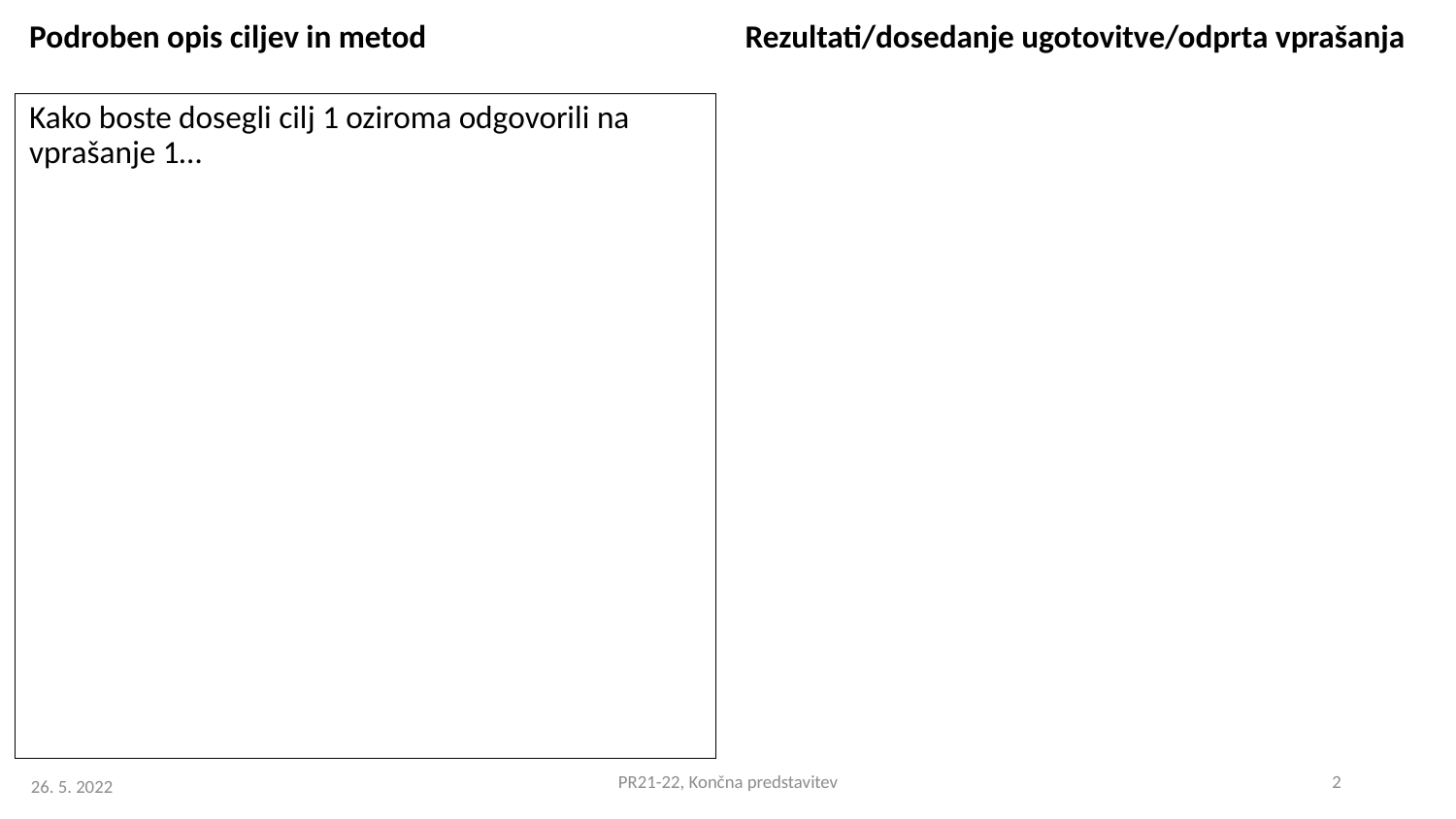

Podroben opis ciljev in metod
Rezultati/dosedanje ugotovitve/odprta vprašanja
Kako boste dosegli cilj 1 oziroma odgovorili na vprašanje 1…

PR21-22, Končna predstavitev
2
 26. 5. 2022